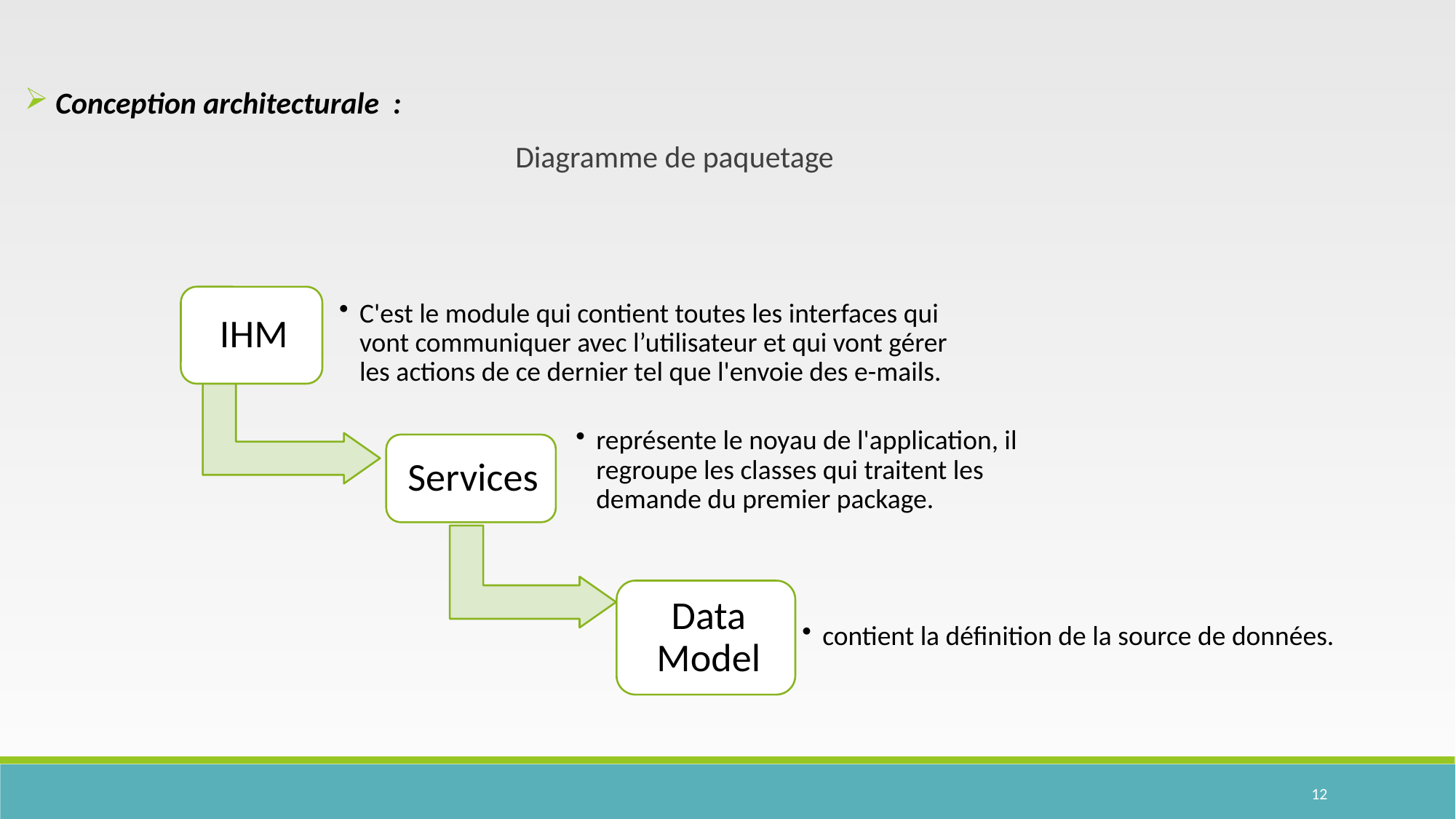

Conception architecturale  :
                                                                       Diagramme de paquetage

IHM
C'est le module qui contient toutes les interfaces qui vont communiquer avec l’utilisateur et qui vont gérer les actions de ce dernier tel que l'envoie des e-mails.
Services
représente le noyau de l'application, il regroupe les classes qui traitent les demande du premier package.
Data Model
contient la définition de la source de données.
12